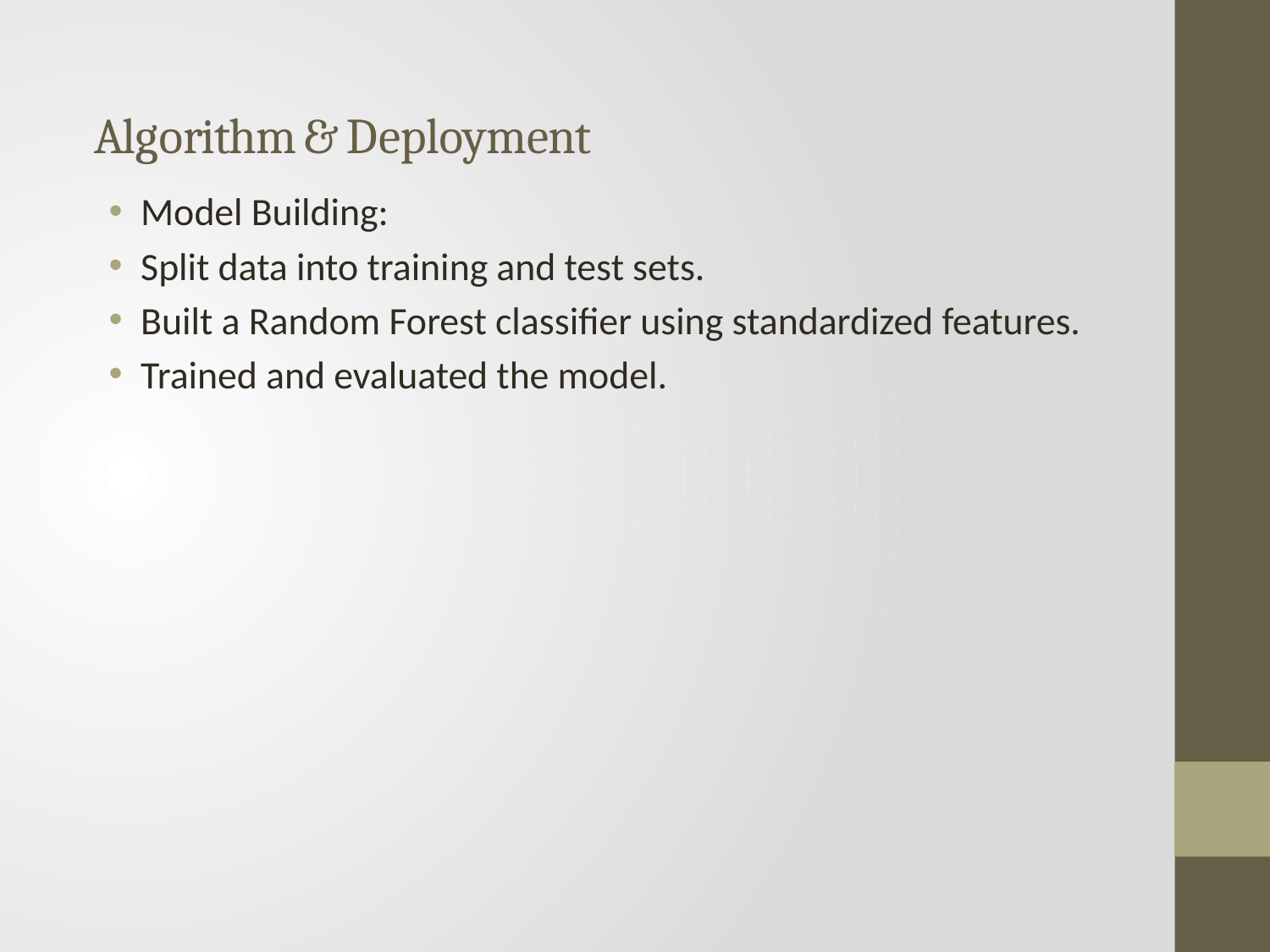

Algorithm & Deployment
Model Building:
Split data into training and test sets.
Built a Random Forest classifier using standardized features.
Trained and evaluated the model.